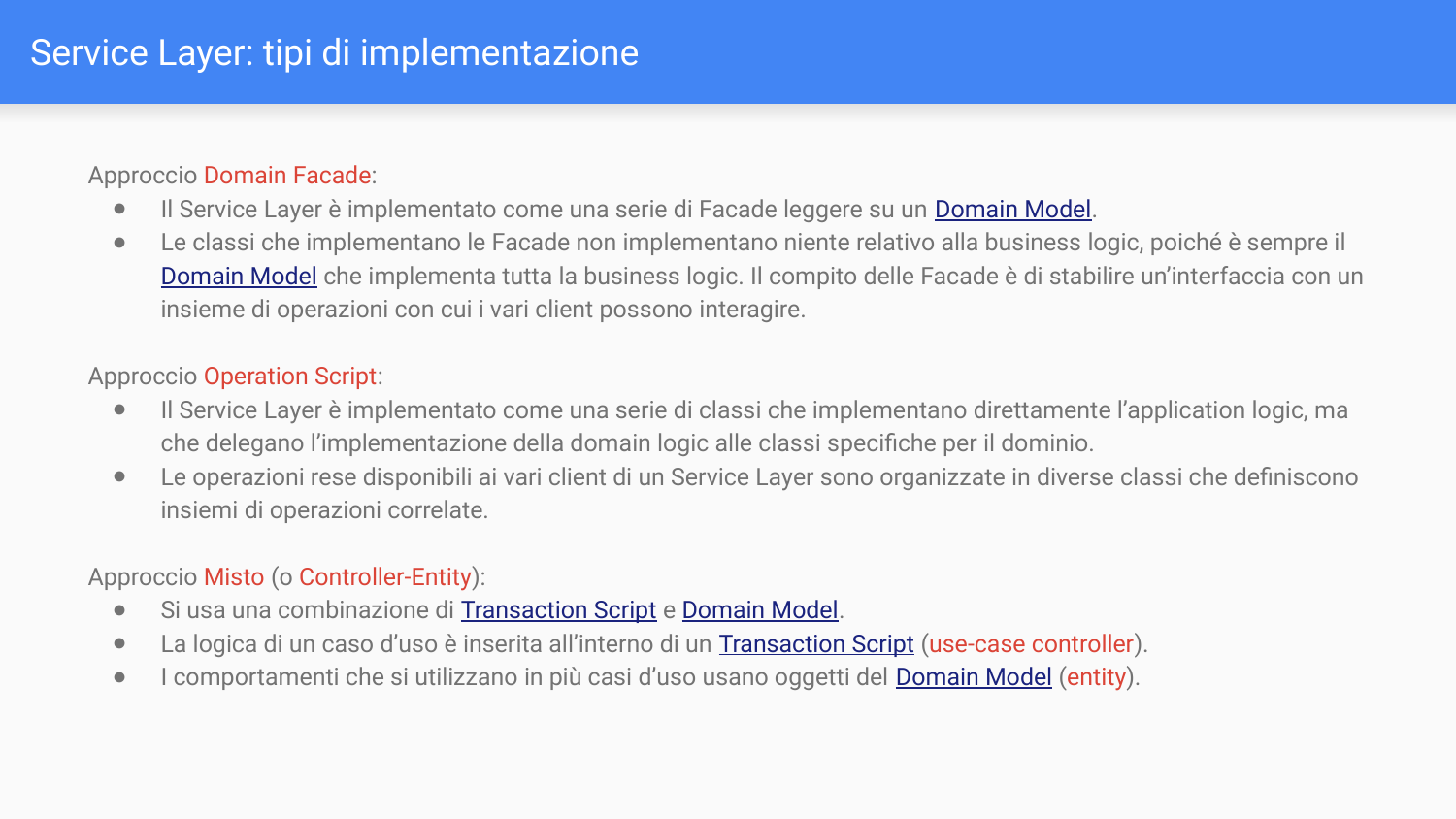

# Service Layer: tipi di implementazione
Approccio Domain Facade:
Il Service Layer è implementato come una serie di Facade leggere su un Domain Model.
Le classi che implementano le Facade non implementano niente relativo alla business logic, poiché è sempre il Domain Model che implementa tutta la business logic. Il compito delle Facade è di stabilire un’interfaccia con un insieme di operazioni con cui i vari client possono interagire.

Approccio Operation Script:
Il Service Layer è implementato come una serie di classi che implementano direttamente l’application logic, ma che delegano l’implementazione della domain logic alle classi specifiche per il dominio.
Le operazioni rese disponibili ai vari client di un Service Layer sono organizzate in diverse classi che definiscono insiemi di operazioni correlate.

Approccio Misto (o Controller-Entity):
Si usa una combinazione di Transaction Script e Domain Model.
La logica di un caso d’uso è inserita all’interno di un Transaction Script (use-case controller).
I comportamenti che si utilizzano in più casi d’uso usano oggetti del Domain Model (entity).